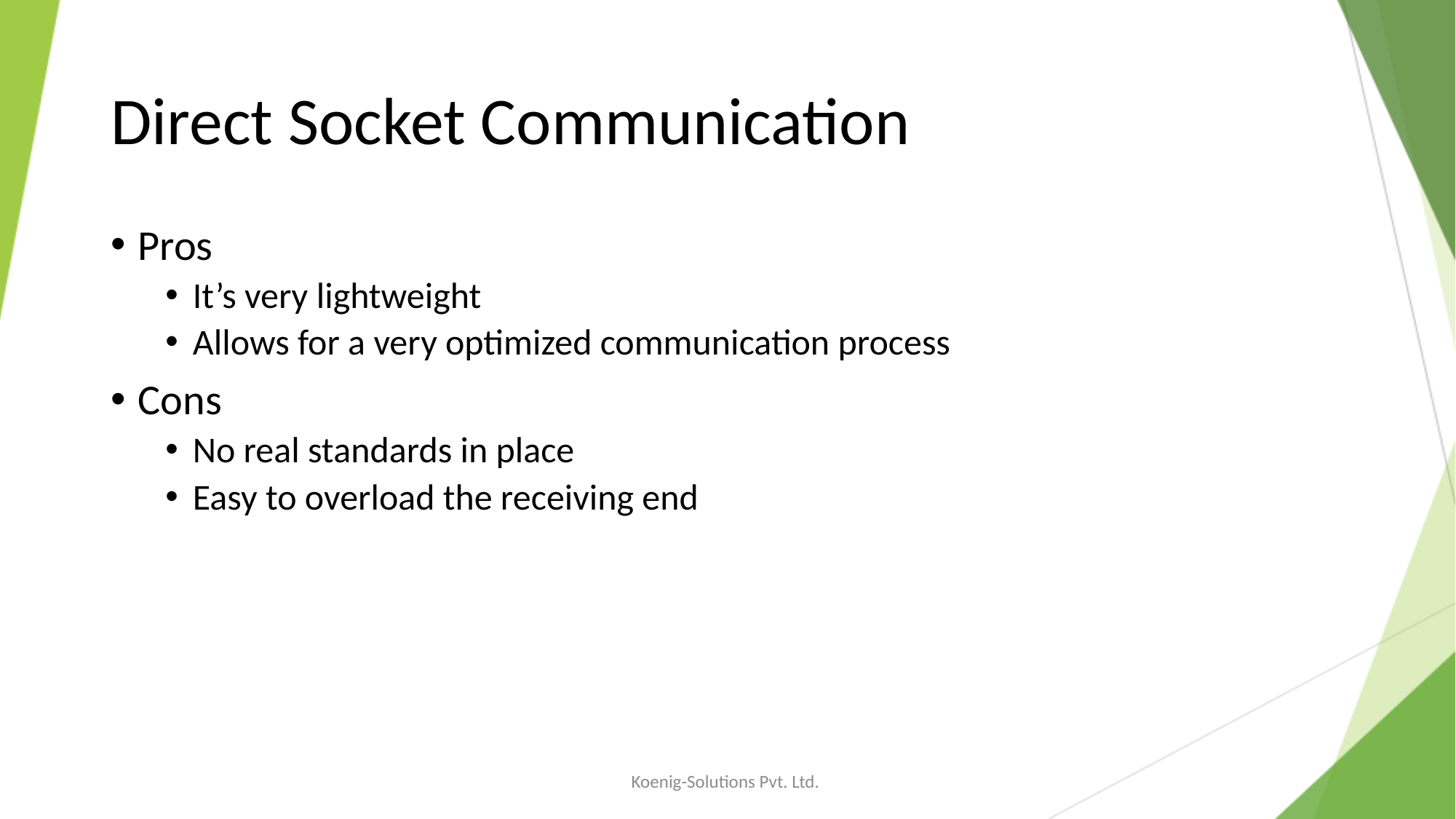

# Direct Socket Communication
Pros
It’s very lightweight
Allows for a very optimized communication process
Cons
No real standards in place
Easy to overload the receiving end

Koenig-Solutions Pvt. Ltd.